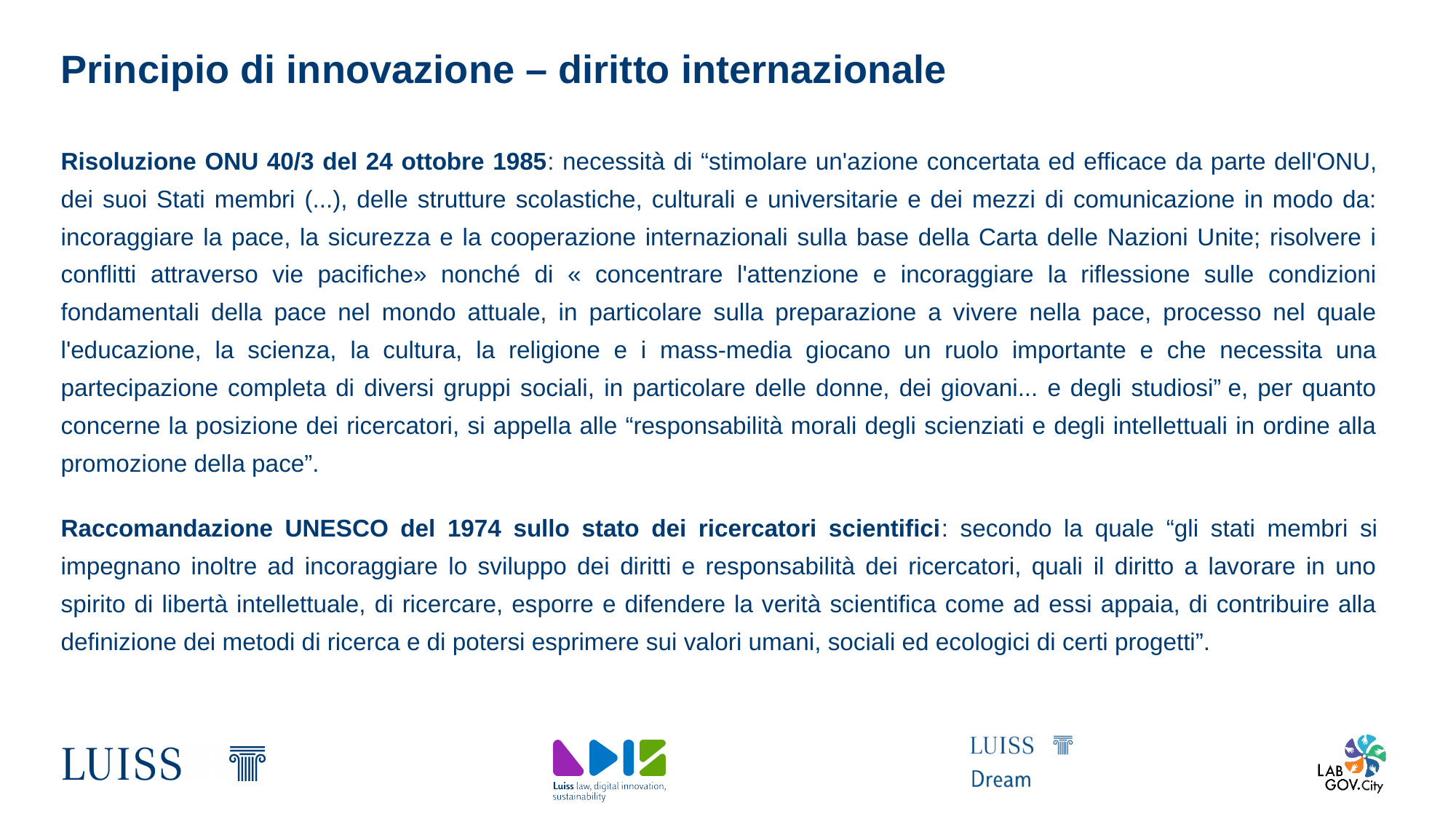

# Principio di innovazione – diritto internazionale
Risoluzione ONU 40/3 del 24 ottobre 1985: necessità di “stimolare un'azione concertata ed efficace da parte dell'ONU, dei suoi Stati membri (...), delle strutture scolastiche, culturali e universitarie e dei mezzi di comunicazione in modo da: incoraggiare la pace, la sicurezza e la cooperazione internazionali sulla base della Carta delle Nazioni Unite; risolvere i conflitti attraverso vie pacifiche» nonché di « concentrare l'attenzione e incoraggiare la riflessione sulle condizioni fondamentali della pace nel mondo attuale, in particolare sulla preparazione a vivere nella pace, processo nel quale l'educazione, la scienza, la cultura, la religione e i mass-media giocano un ruolo importante e che necessita una partecipazione completa di diversi gruppi sociali, in particolare delle donne, dei giovani... e degli studiosi” e, per quanto concerne la posizione dei ricercatori, si appella alle “responsabilità morali degli scienziati e degli intellettuali in ordine alla promozione della pace”.
Raccomandazione UNESCO del 1974 sullo stato dei ricercatori scientifici: secondo la quale “gli stati membri si impegnano inoltre ad incoraggiare lo sviluppo dei diritti e responsabilità dei ricercatori, quali il diritto a lavorare in uno spirito di libertà intellettuale, di ricercare, esporre e difendere la verità scientifica come ad essi appaia, di contribuire alla definizione dei metodi di ricerca e di potersi esprimere sui valori umani, sociali ed ecologici di certi progetti”.